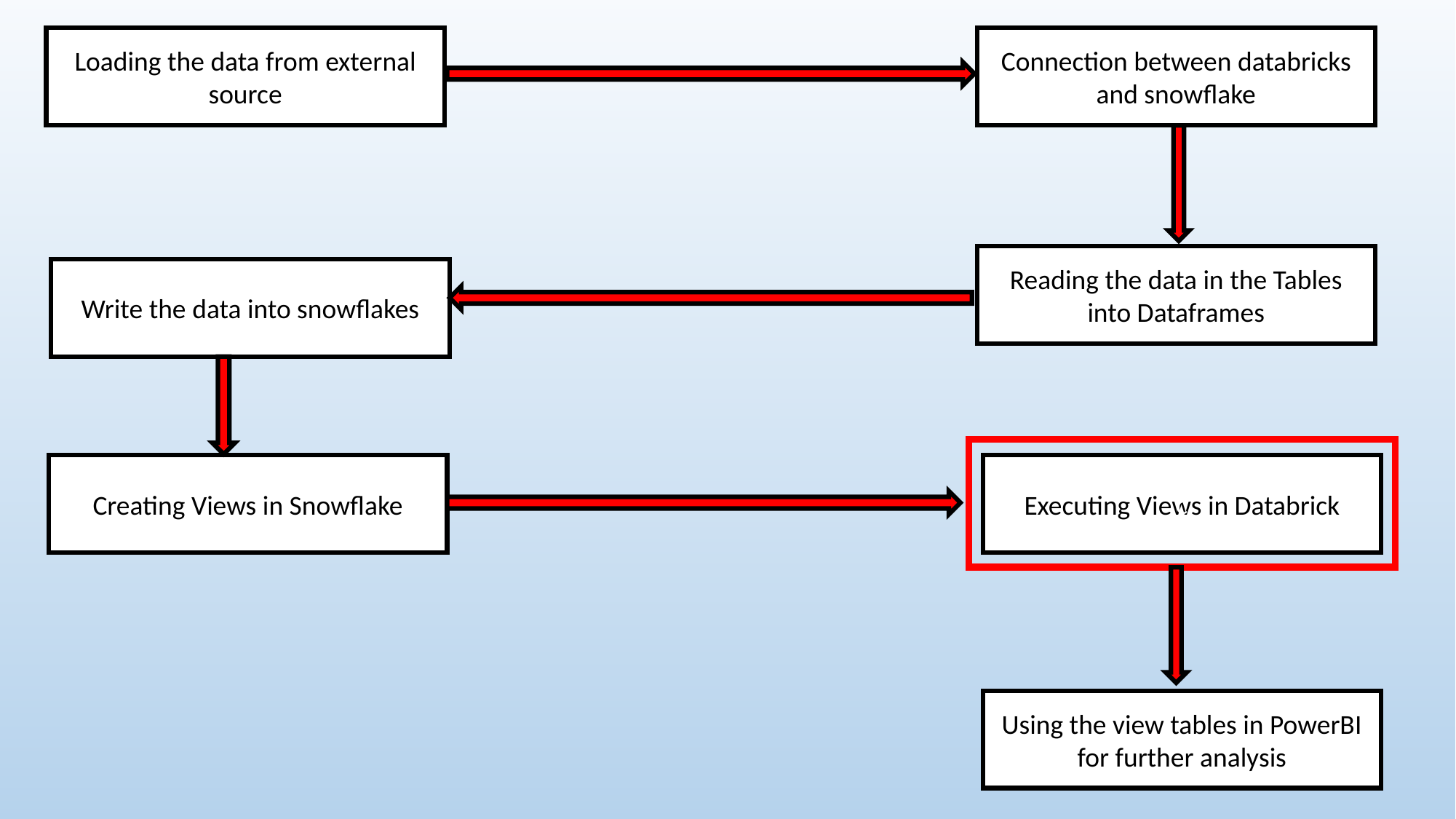

Loading the data from external source
Connection between databricks and snowflake

Reading the data in the Tables into Dataframes
Write the data into snowflakes

c
Creating Views in Snowflake
Executing Views in Databrick

Using the view tables in PowerBI for further analysis